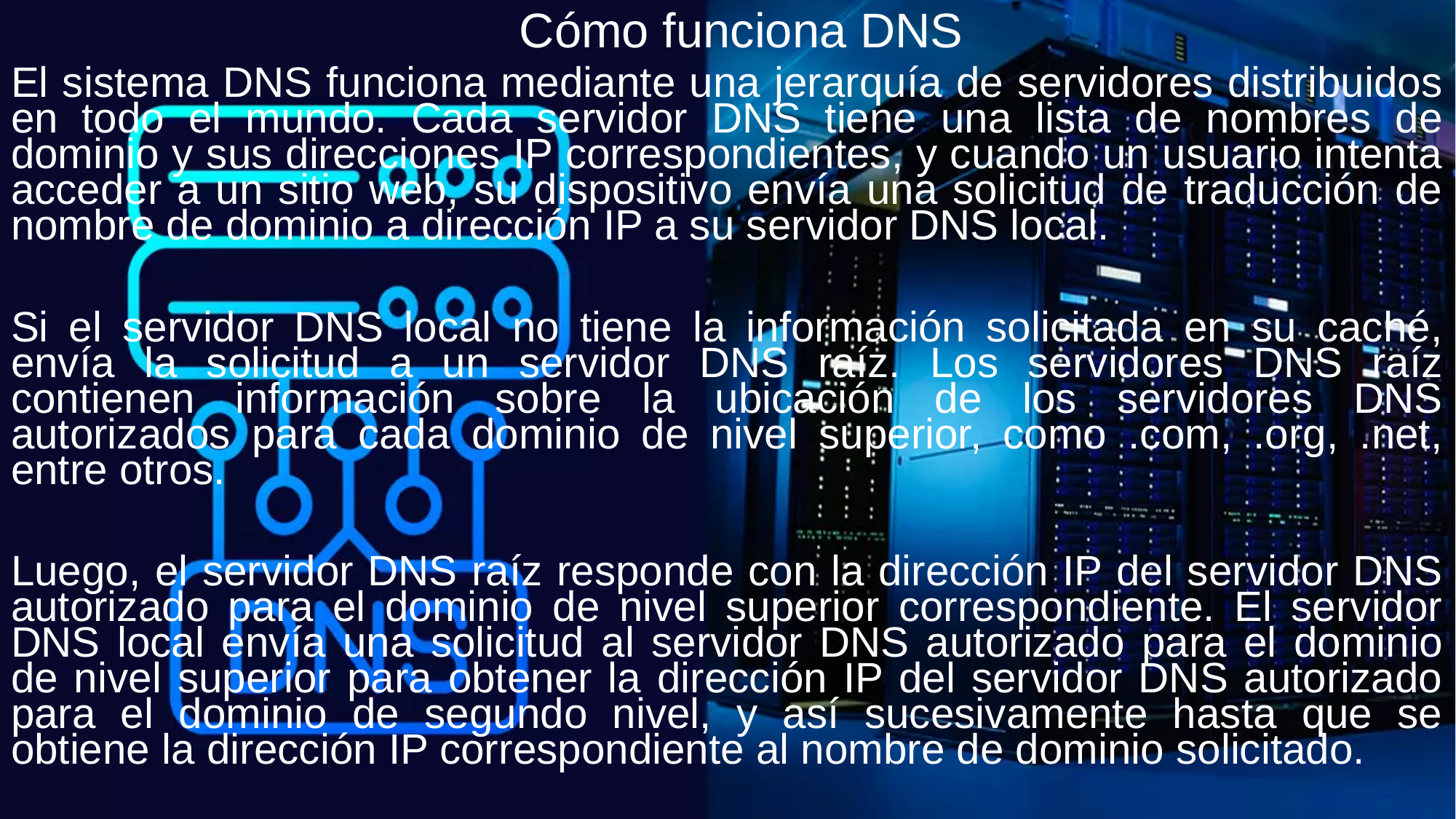

# Cómo funciona DNS
El sistema DNS funciona mediante una jerarquía de servidores distribuidos en todo el mundo. Cada servidor DNS tiene una lista de nombres de dominio y sus direcciones IP correspondientes, y cuando un usuario intenta acceder a un sitio web, su dispositivo envía una solicitud de traducción de nombre de dominio a dirección IP a su servidor DNS local.

Si el servidor DNS local no tiene la información solicitada en su caché, envía la solicitud a un servidor DNS raíz. Los servidores DNS raíz contienen información sobre la ubicación de los servidores DNS autorizados para cada dominio de nivel superior, como .com, .org, .net, entre otros.

Luego, el servidor DNS raíz responde con la dirección IP del servidor DNS autorizado para el dominio de nivel superior correspondiente. El servidor DNS local envía una solicitud al servidor DNS autorizado para el dominio de nivel superior para obtener la dirección IP del servidor DNS autorizado para el dominio de segundo nivel, y así sucesivamente hasta que se obtiene la dirección IP correspondiente al nombre de dominio solicitado.